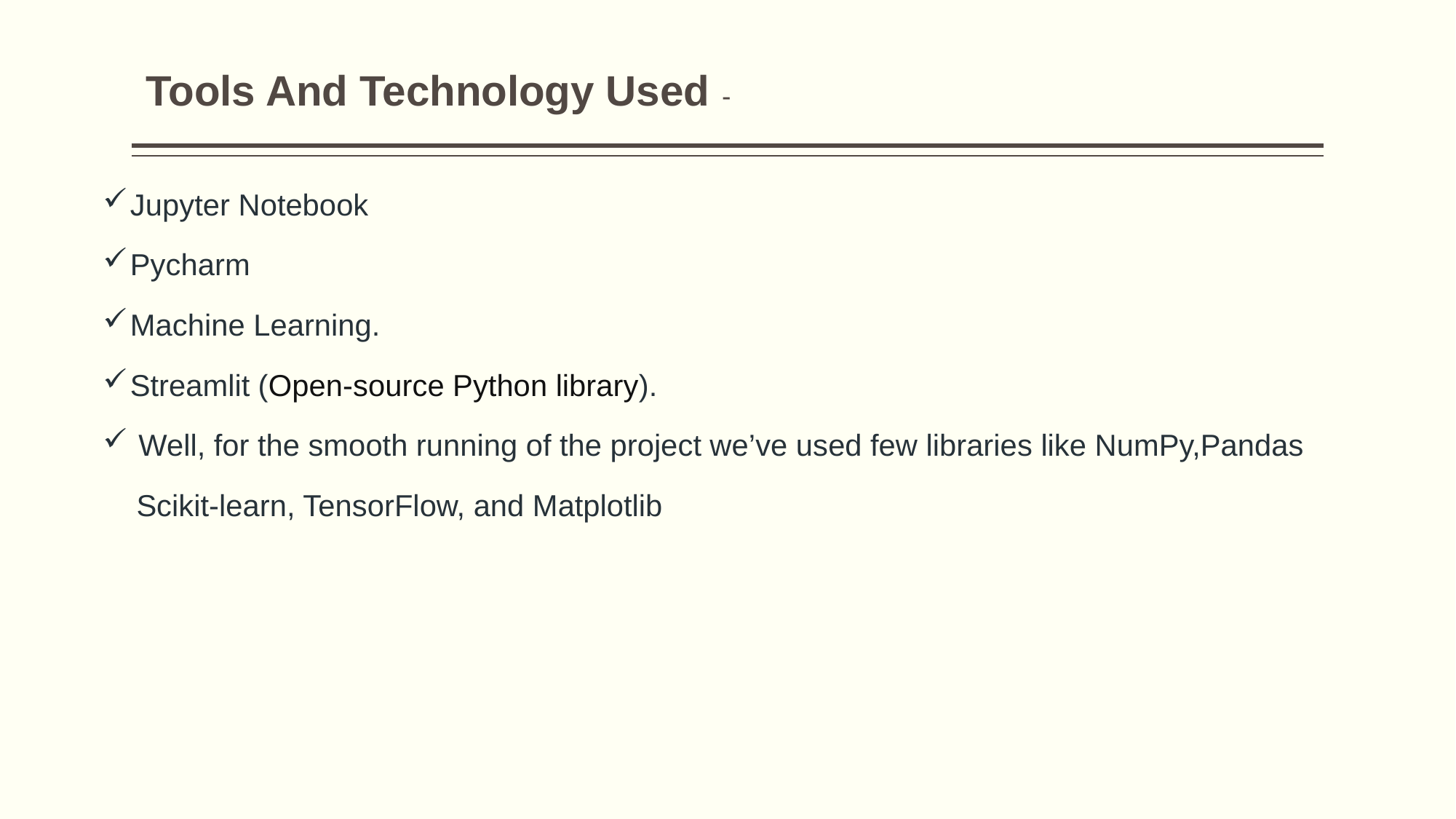

Tools And Technology Used -
Jupyter Notebook
Pycharm
Machine Learning.
Streamlit (Open-source Python library).
 Well, for the smooth running of the project we’ve used few libraries like NumPy,Pandas
    Scikit-learn, TensorFlow, and Matplotlib